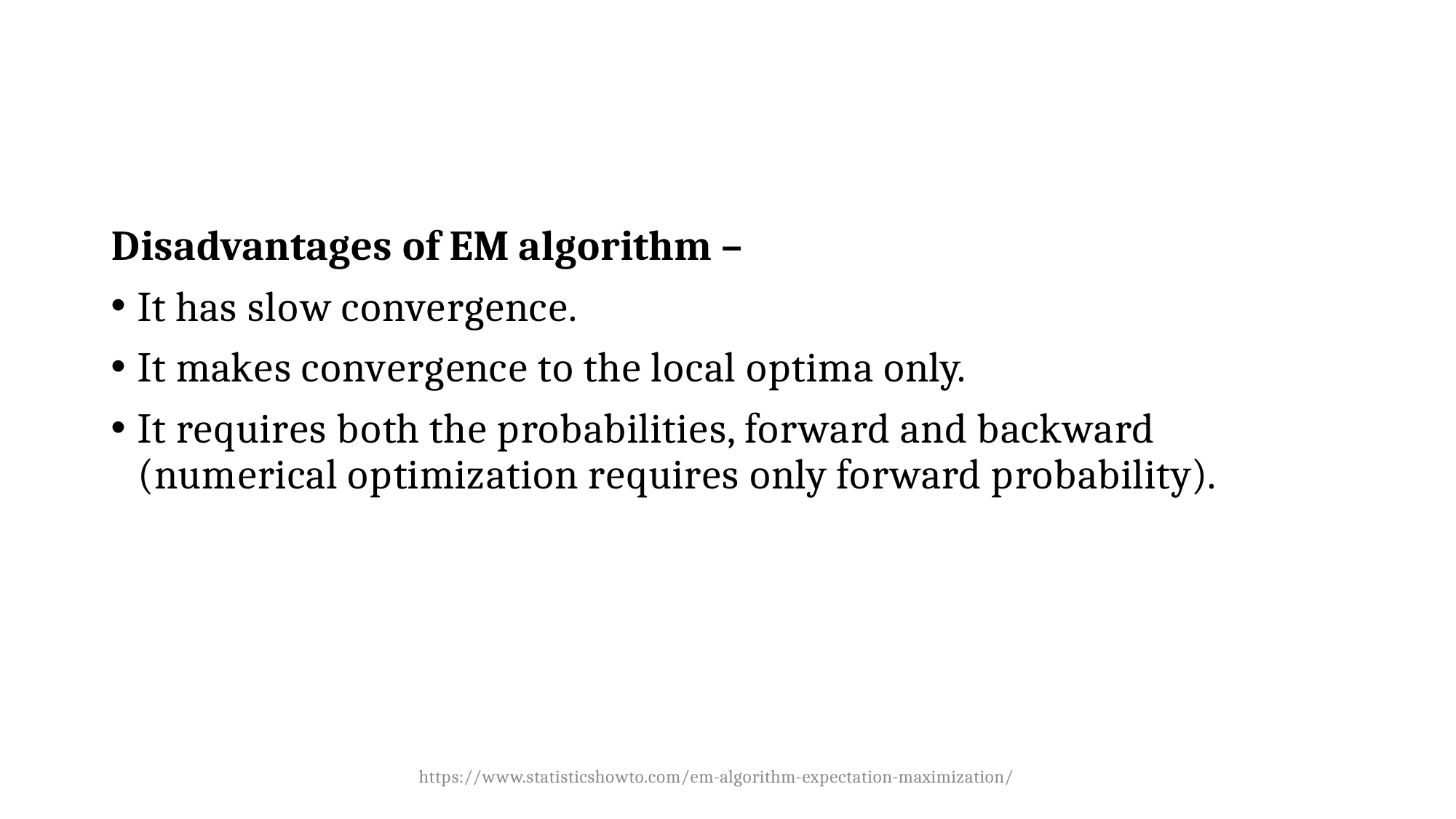

#
Disadvantages of EM algorithm –
It has slow convergence.
It makes convergence to the local optima only.
It requires both the probabilities, forward and backward (numerical optimization requires only forward probability).

https://www.statisticshowto.com/em-algorithm-expectation-maximization/